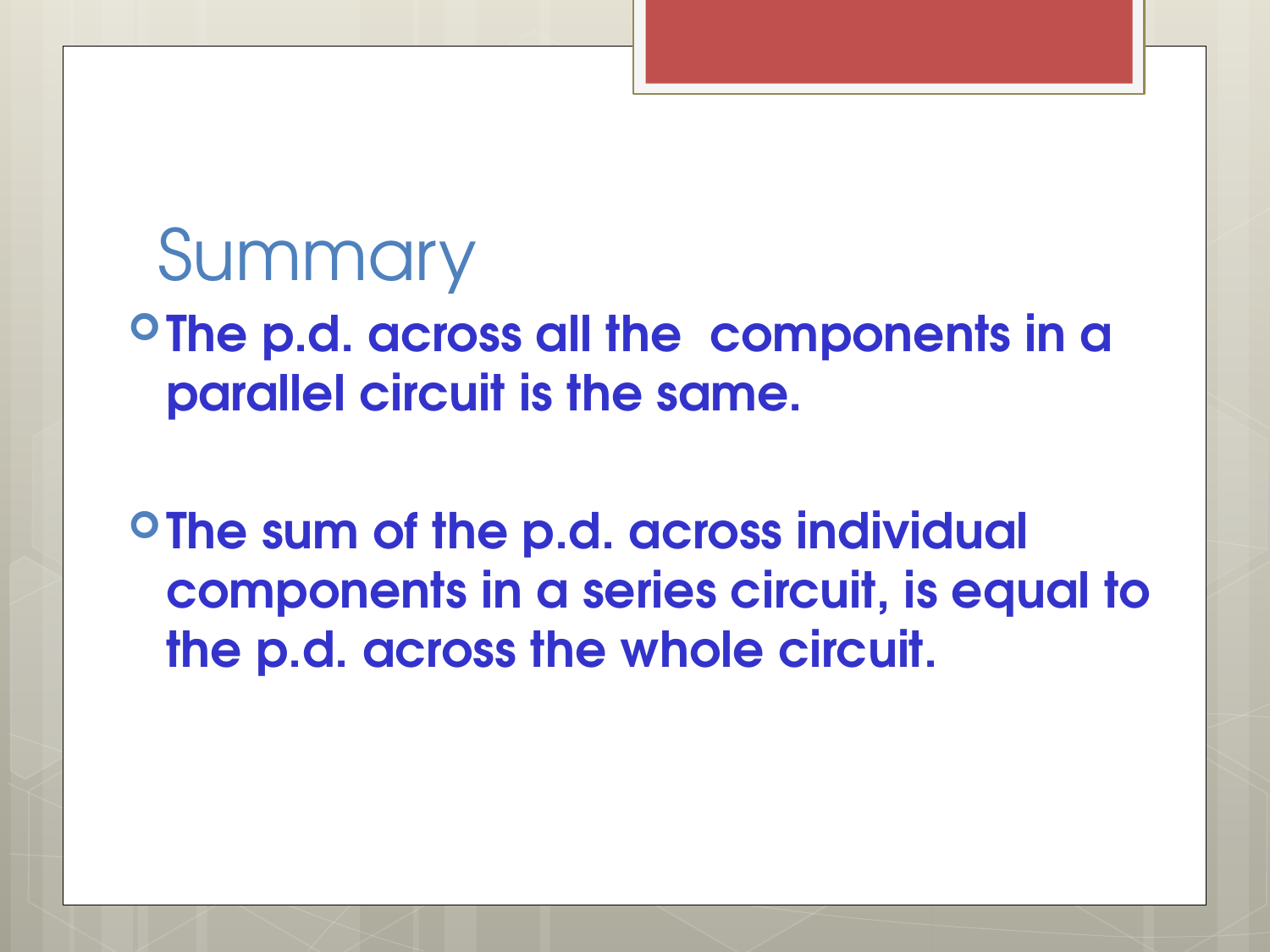

# Summary
The p.d. across all the  components in a parallel circuit is the same.

The sum of the p.d. across individual components in a series circuit, is equal to the p.d. across the whole circuit.